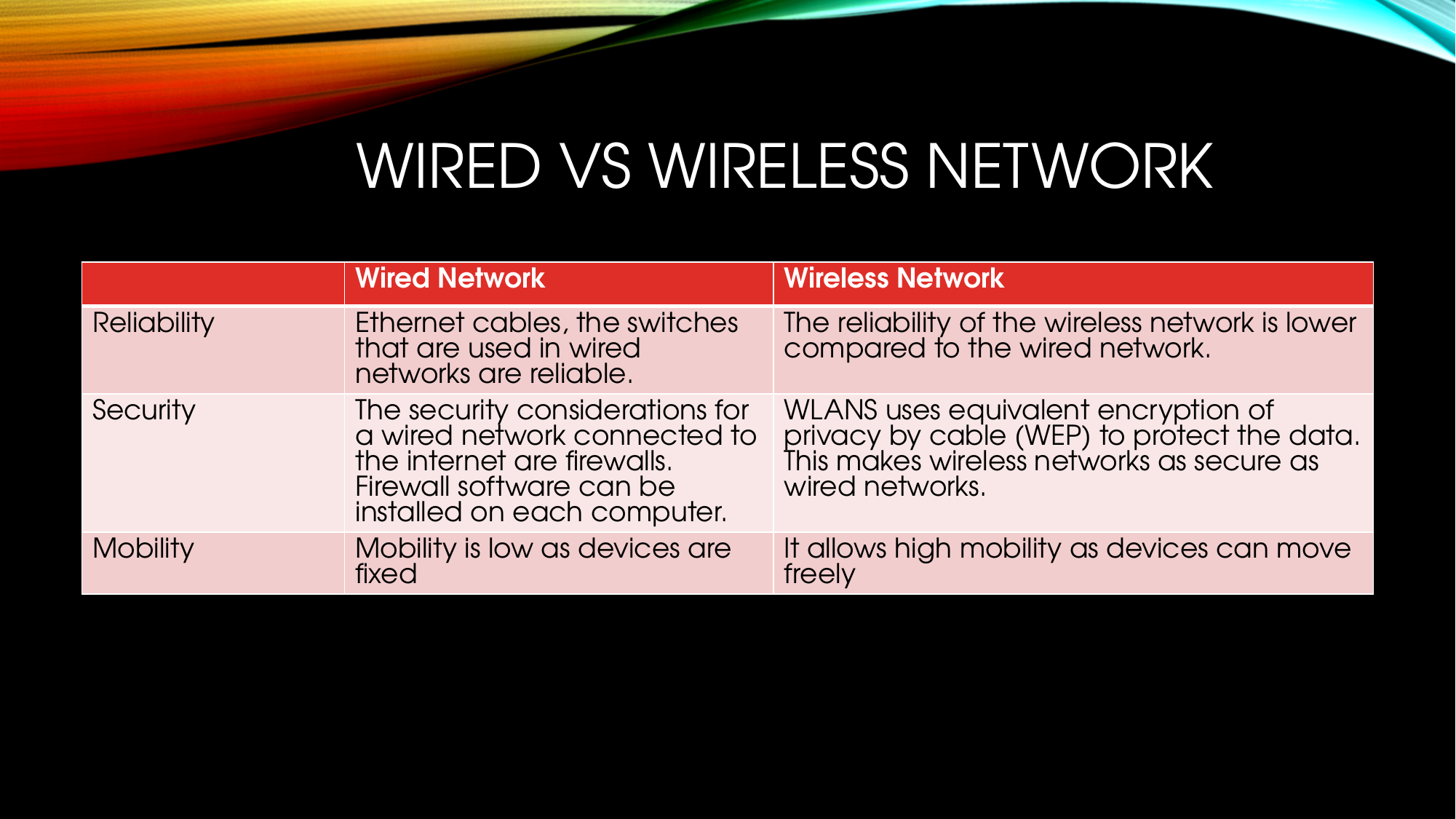

# Wired vs Wireless Network
|  | Wired Network | Wireless Network |
| --- | --- | --- |
| Reliability | Ethernet cables, the switches that are used in wired networks are reliable. | The reliability of the wireless network is lower compared to the wired network. |
| Security | The security considerations for a wired network connected to the internet are firewalls. Firewall software can be installed on each computer. | WLANS uses equivalent encryption of privacy by cable (WEP) to protect the data. This makes wireless networks as secure as wired networks. |
| Mobility | Mobility is low as devices are fixed | It allows high mobility as devices can move freely |